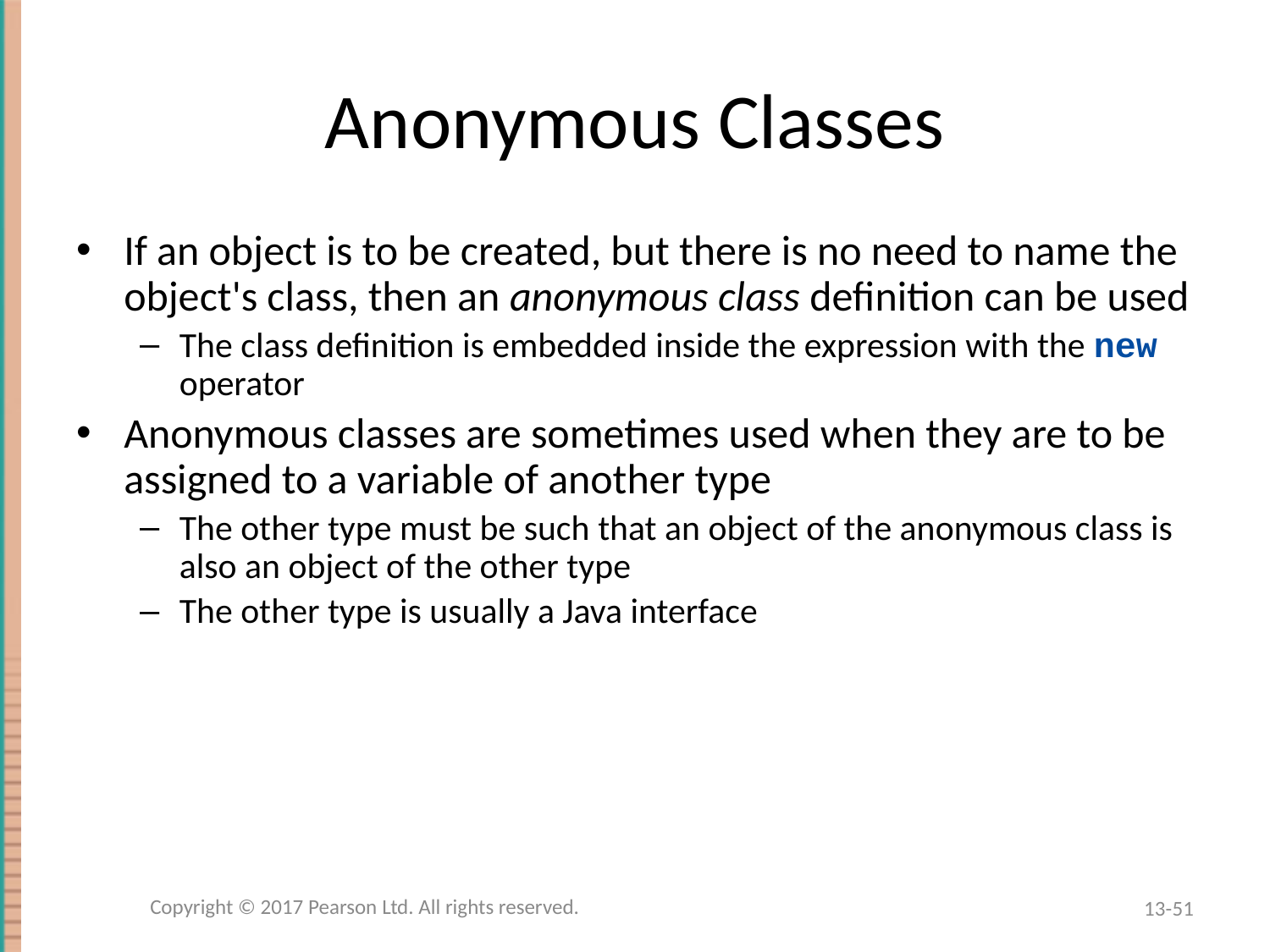

# Anonymous Classes
If an object is to be created, but there is no need to name the object's class, then an anonymous class definition can be used
The class definition is embedded inside the expression with the new operator
Anonymous classes are sometimes used when they are to be assigned to a variable of another type
The other type must be such that an object of the anonymous class is also an object of the other type
The other type is usually a Java interface
Copyright © 2017 Pearson Ltd. All rights reserved.
13-51